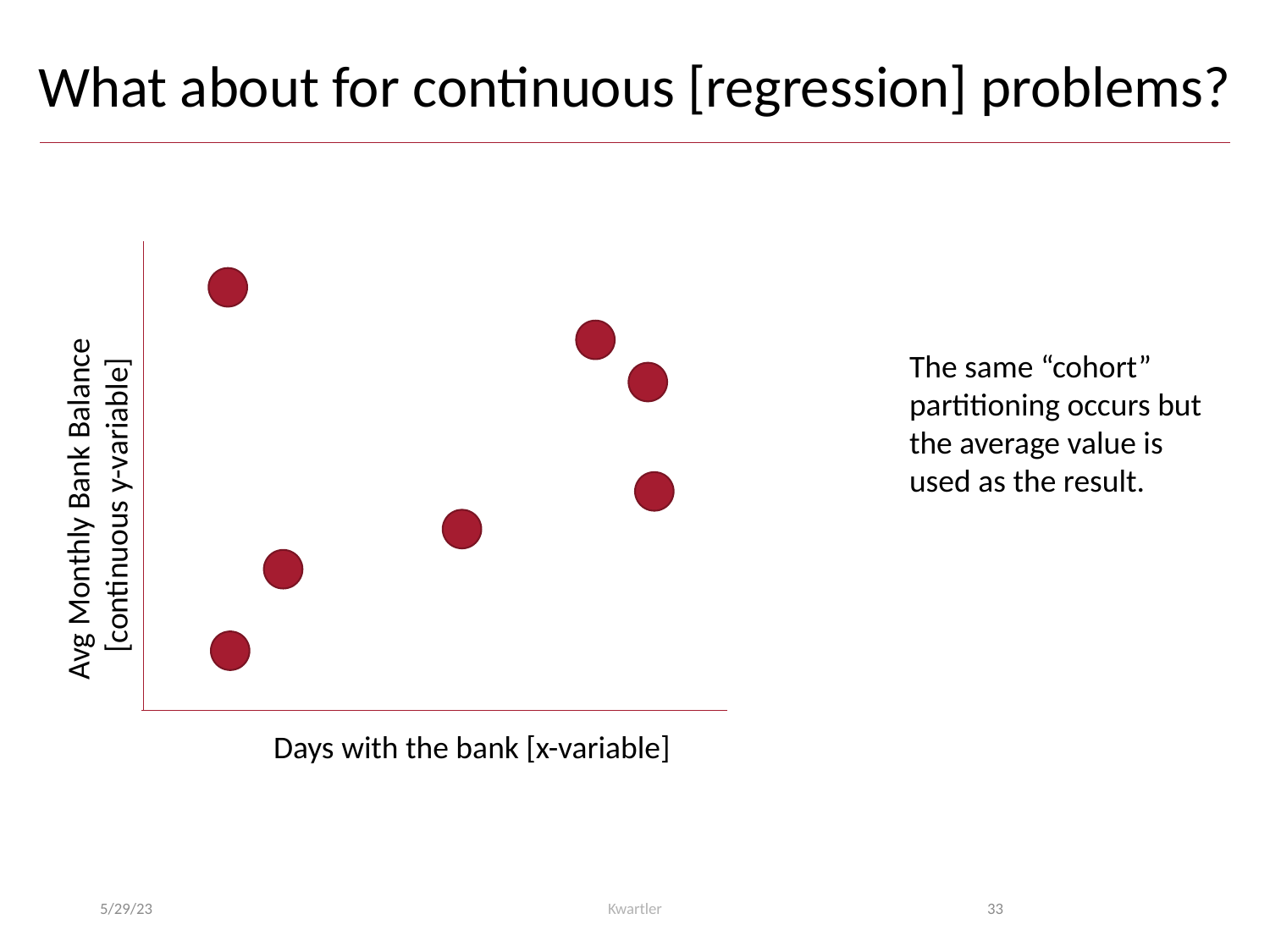

# What about for continuous [regression] problems?

The same “cohort” partitioning occurs but the average value is used as the result.

Avg Monthly Bank Balance
[continuous y-variable]

Days with the bank [x-variable]
5/29/23
Kwartler
33